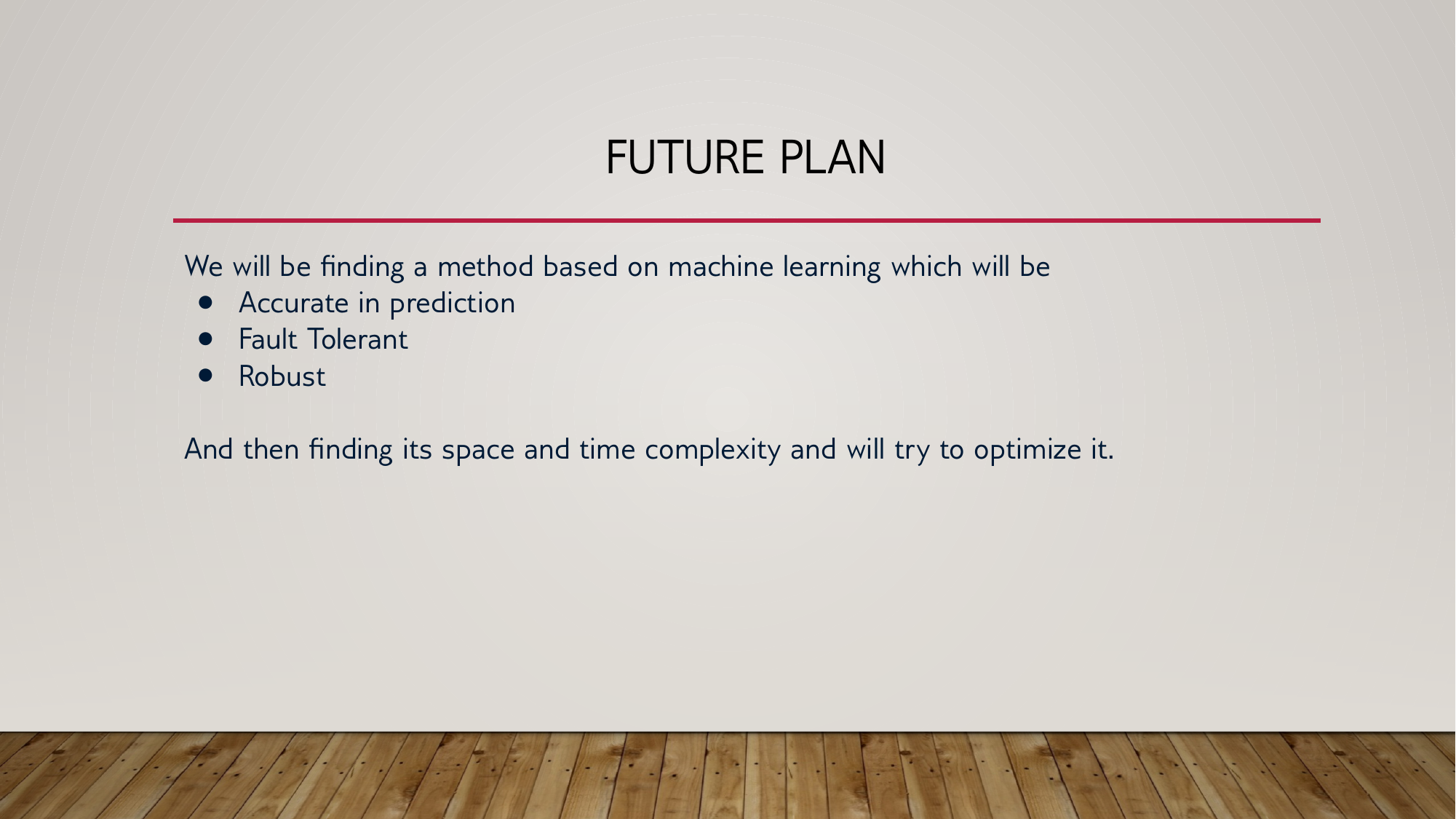

# Future Plan
We will be finding a method based on machine learning which will be
Accurate in prediction
Fault Tolerant
Robust

And then finding its space and time complexity and will try to optimize it.